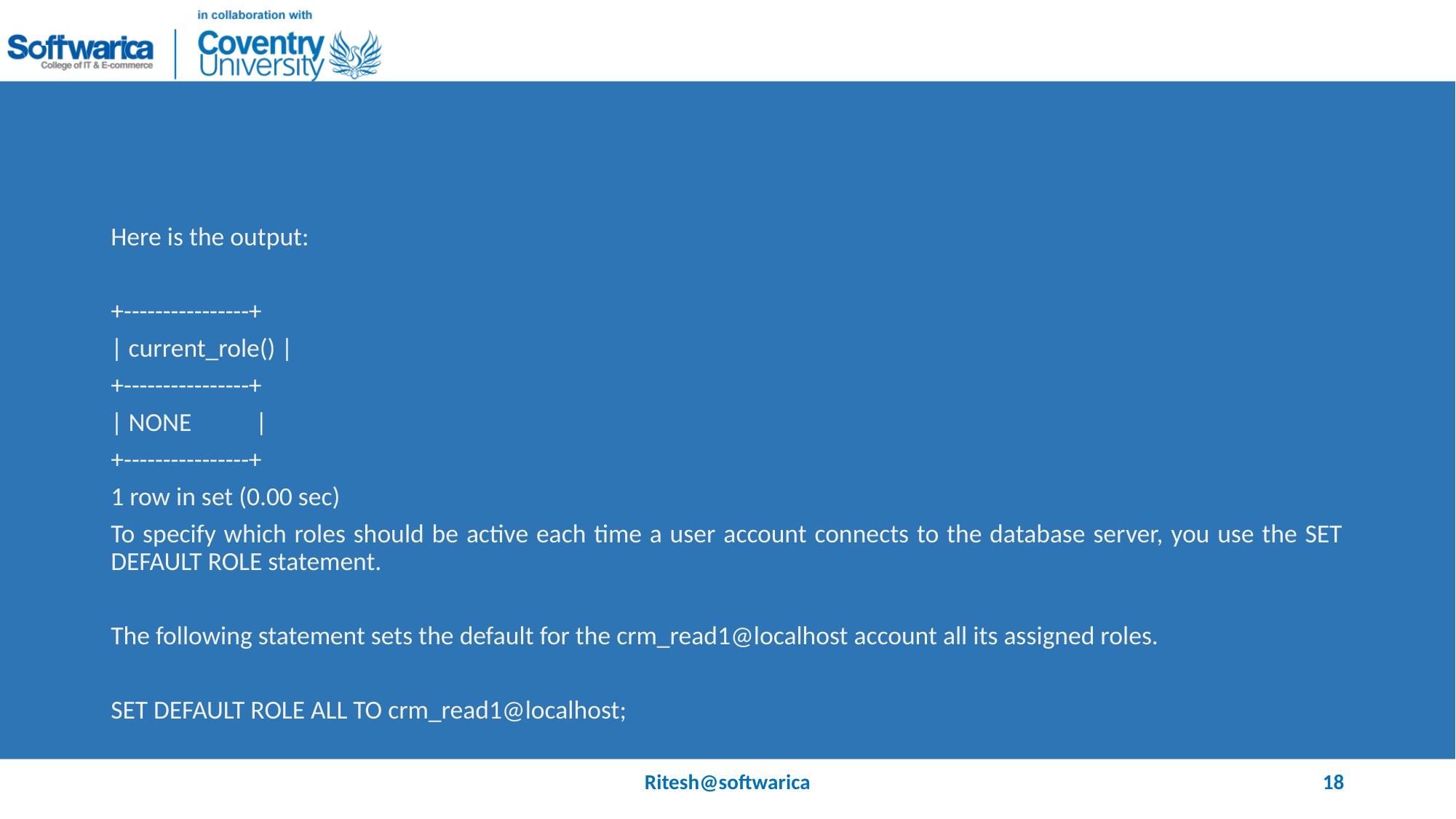

#
Here is the output:

+----------------+
| current_role() |
+----------------+
| NONE           |
+----------------+
1 row in set (0.00 sec)
To specify which roles should be active each time a user account connects to the database server, you use the SET DEFAULT ROLE statement.

The following statement sets the default for the crm_read1@localhost account all its assigned roles.

SET DEFAULT ROLE ALL TO crm_read1@localhost;
Ritesh@softwarica
18